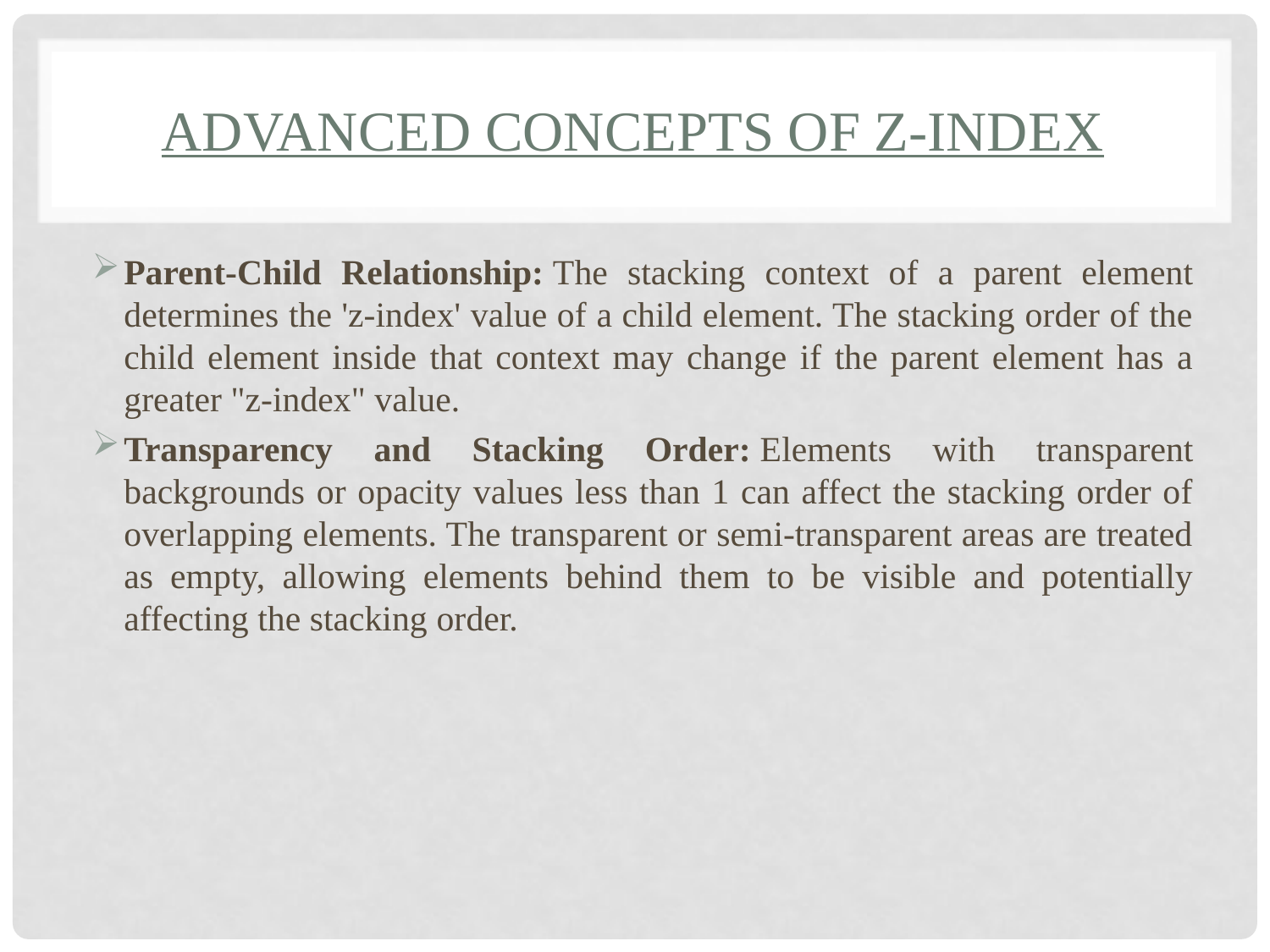

# Advanced concepts of z-index
Parent-Child Relationship: The stacking context of a parent element determines the 'z-index' value of a child element. The stacking order of the child element inside that context may change if the parent element has a greater "z-index" value.
Transparency and Stacking Order: Elements with transparent backgrounds or opacity values less than 1 can affect the stacking order of overlapping elements. The transparent or semi-transparent areas are treated as empty, allowing elements behind them to be visible and potentially affecting the stacking order.